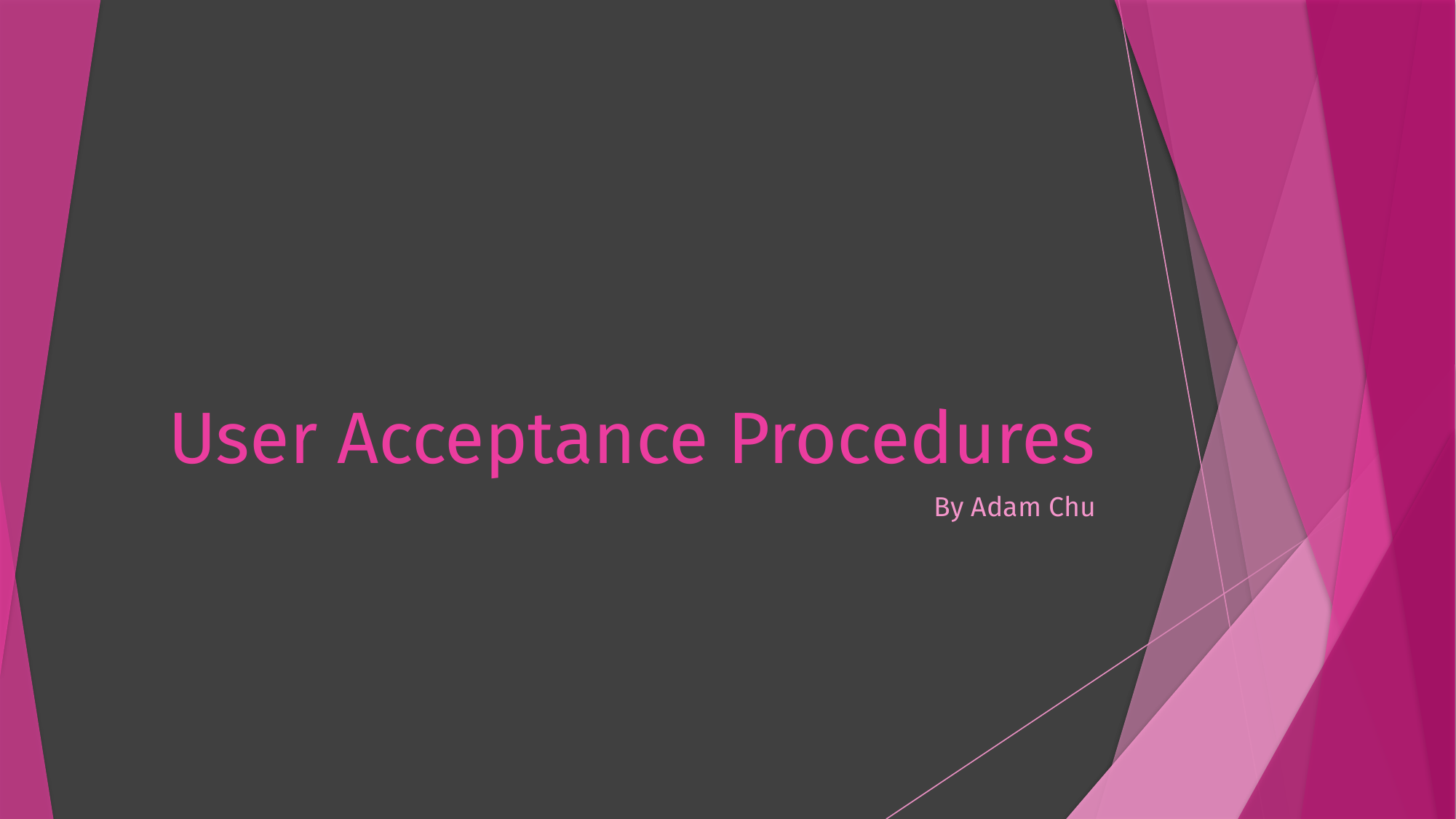

# User Acceptance Procedures
By Adam Chu